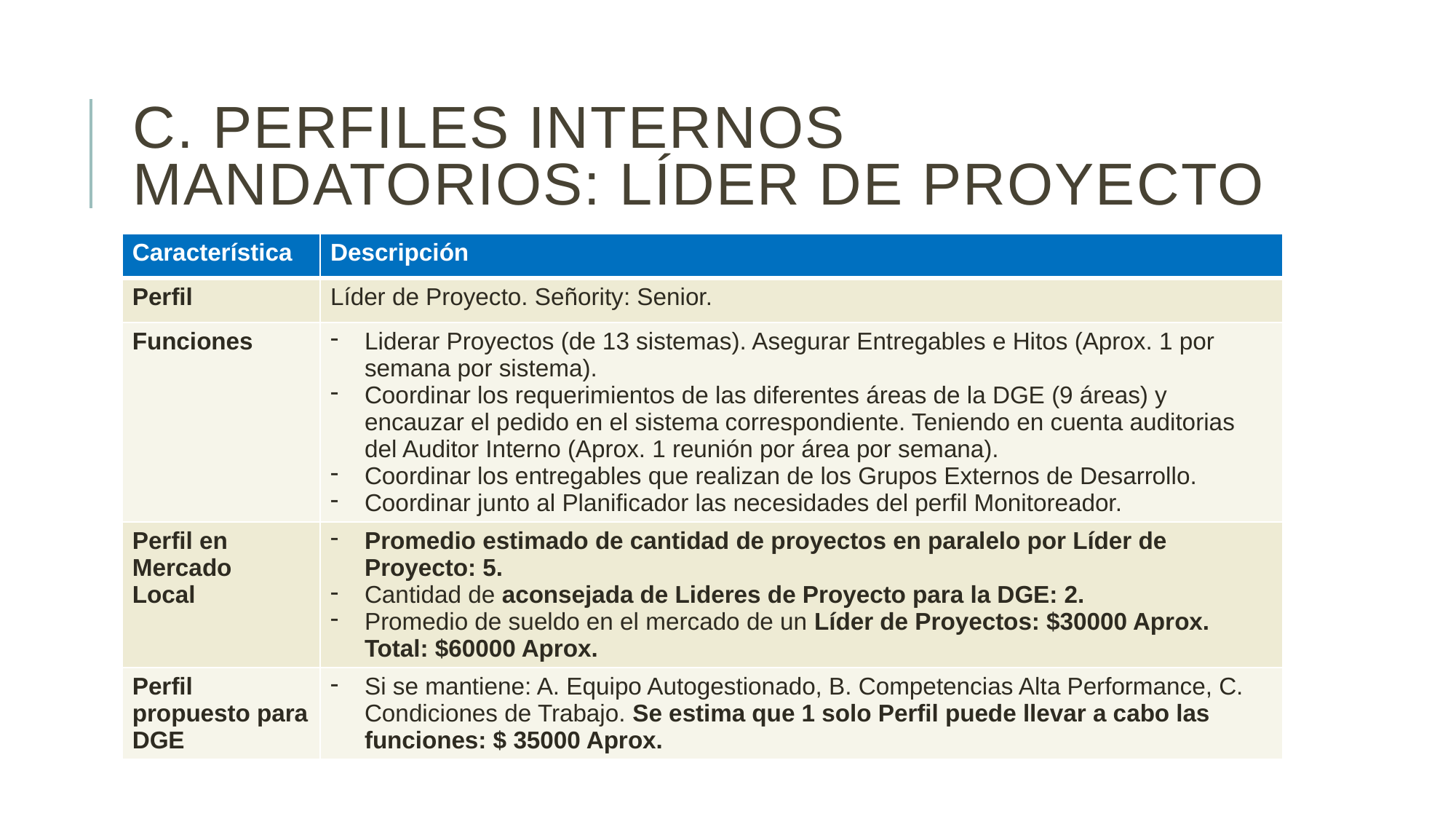

# C. perfiles internos mandatorios: líder de proyecto
| Característica | Descripción |
| --- | --- |
| Perfil | Líder de Proyecto. Señority: Senior. |
| Funciones | Liderar Proyectos (de 13 sistemas). Asegurar Entregables e Hitos (Aprox. 1 por semana por sistema). Coordinar los requerimientos de las diferentes áreas de la DGE (9 áreas) y encauzar el pedido en el sistema correspondiente. Teniendo en cuenta auditorias del Auditor Interno (Aprox. 1 reunión por área por semana). Coordinar los entregables que realizan de los Grupos Externos de Desarrollo. Coordinar junto al Planificador las necesidades del perfil Monitoreador. |
| Perfil en Mercado Local | Promedio estimado de cantidad de proyectos en paralelo por Líder de Proyecto: 5. Cantidad de aconsejada de Lideres de Proyecto para la DGE: 2. Promedio de sueldo en el mercado de un Líder de Proyectos: $30000 Aprox. Total: $60000 Aprox. |
| Perfil propuesto para DGE | Si se mantiene: A. Equipo Autogestionado, B. Competencias Alta Performance, C. Condiciones de Trabajo. Se estima que 1 solo Perfil puede llevar a cabo las funciones: $ 35000 Aprox. |